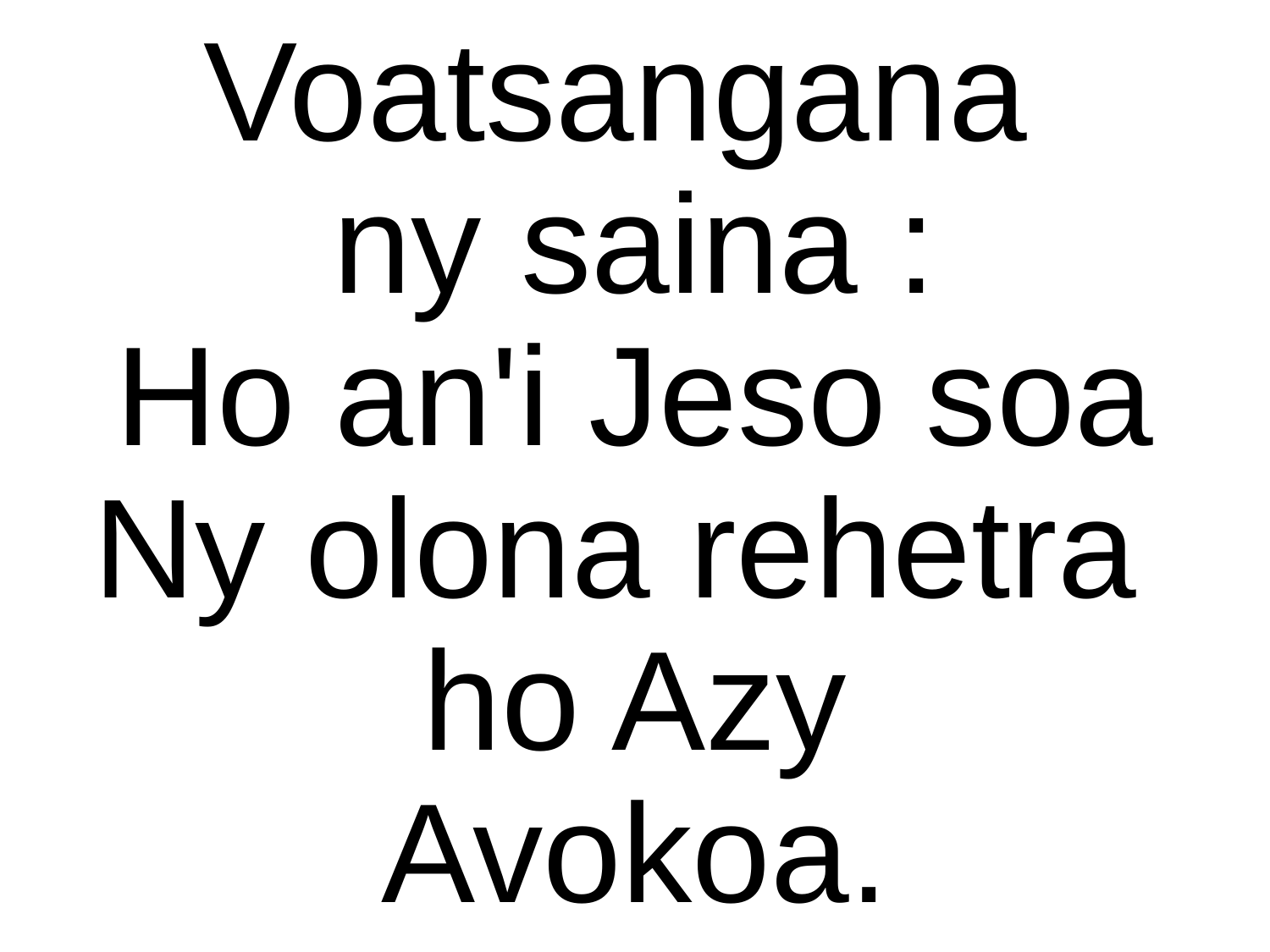

Voatsangana
ny saina :
Ho an'i Jeso soa
Ny olona rehetra
ho Azy
Avokoa.